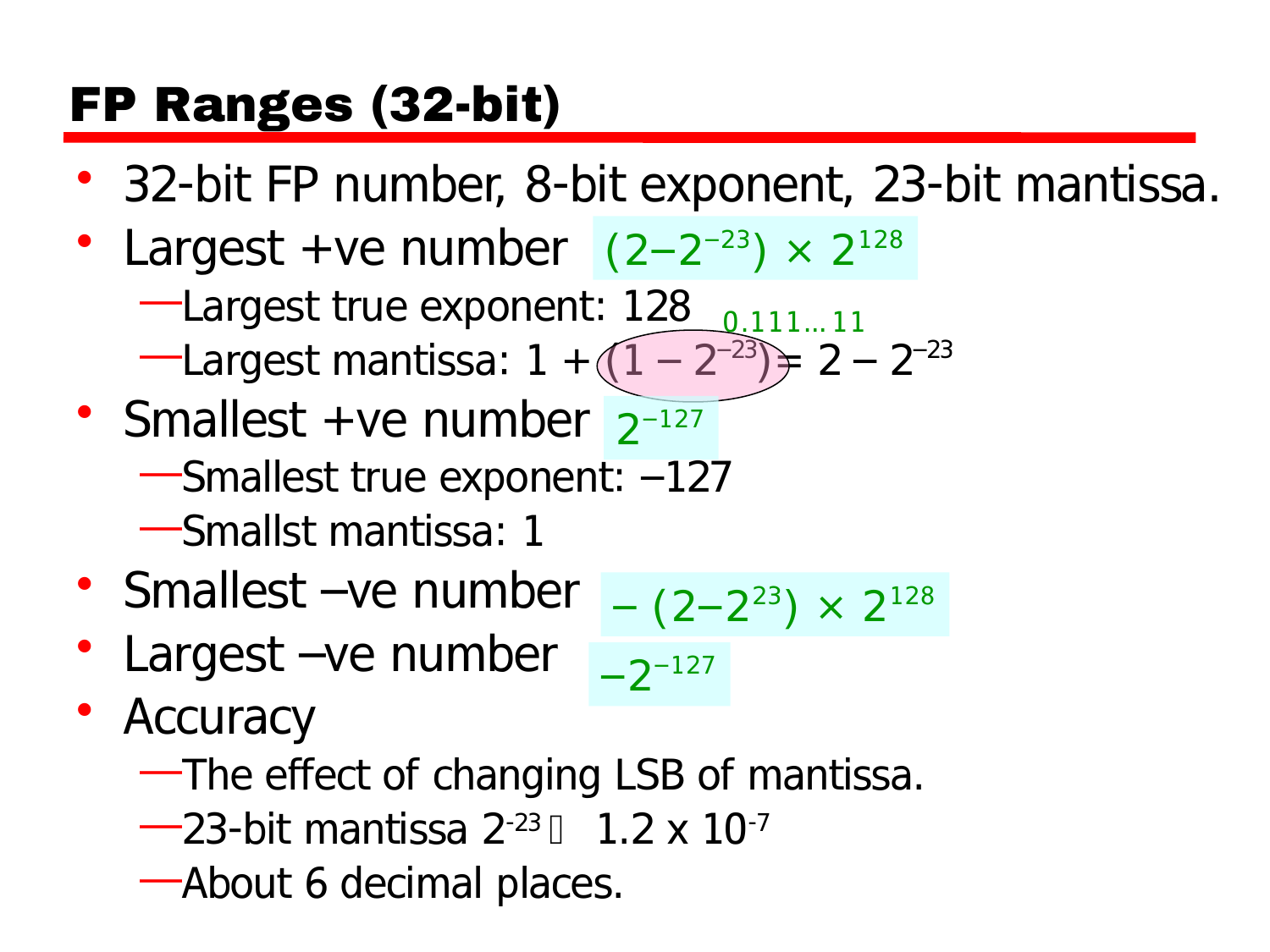

# FP Ranges (32-bit)
32-bit FP number, 8-bit exponent, 23-bit mantissa.
Largest +ve number
Largest true exponent: 128
Largest mantissa: 1 + (1 – 2–23)= 2 – 2–23
Smallest +ve number
Smallest true exponent: –127
Smallst mantissa: 1
Smallest –ve number
Largest –ve number
Accuracy
The effect of changing LSB of mantissa.
23-bit mantissa 2-23 ≈ 1.2 x 10-7
About 6 decimal places.
(2–2–23) × 2128
0.111…11

2–127
– (2–223) × 2128
–2–127